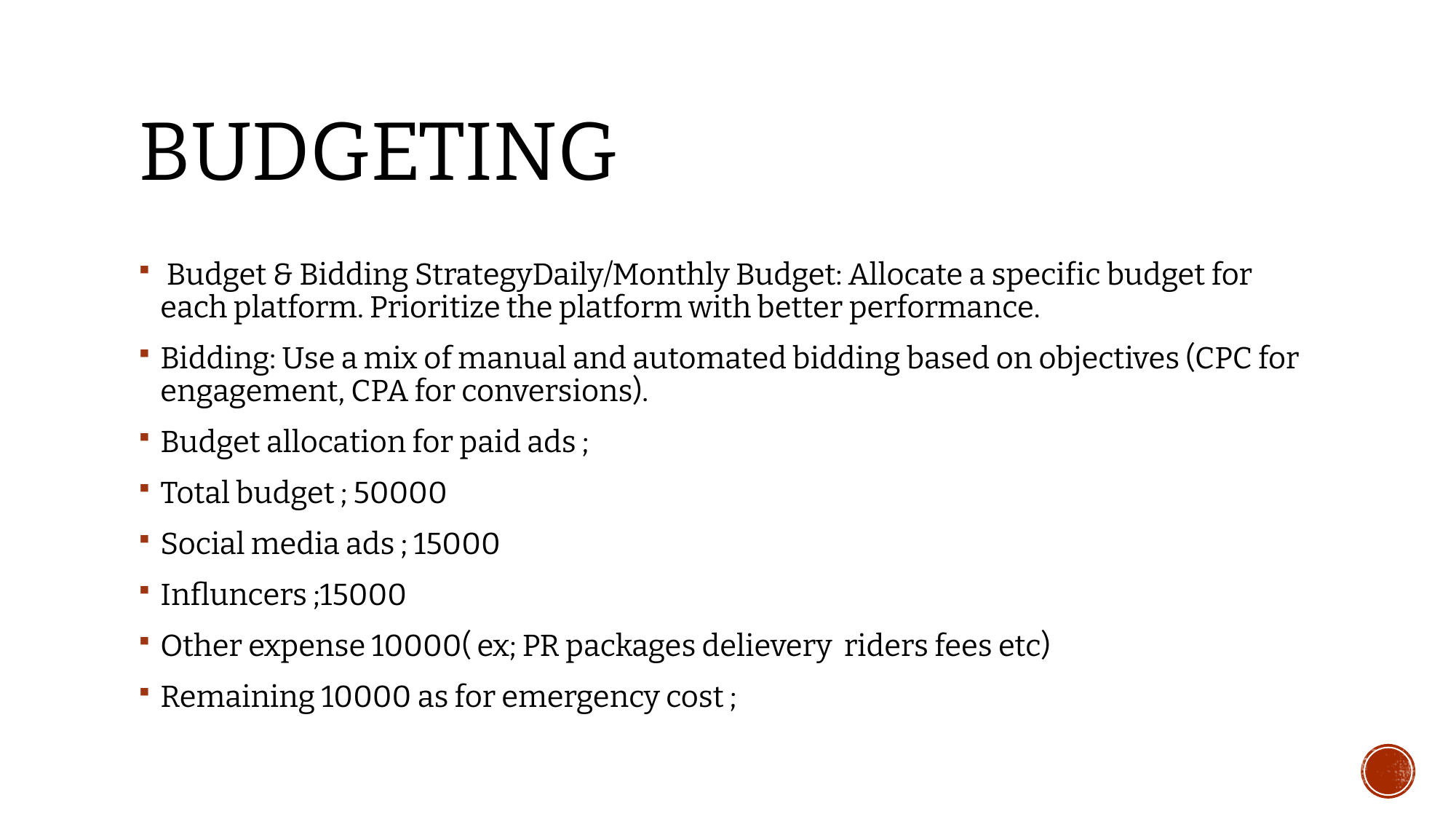

# Budgeting
 Budget & Bidding StrategyDaily/Monthly Budget: Allocate a specific budget for each platform. Prioritize the platform with better performance.
Bidding: Use a mix of manual and automated bidding based on objectives (CPC for engagement, CPA for conversions).
Budget allocation for paid ads ;
Total budget ; 50000
Social media ads ; 15000
Influncers ;15000
Other expense 10000( ex; PR packages delievery  riders fees etc)
Remaining 10000 as for emergency cost ;